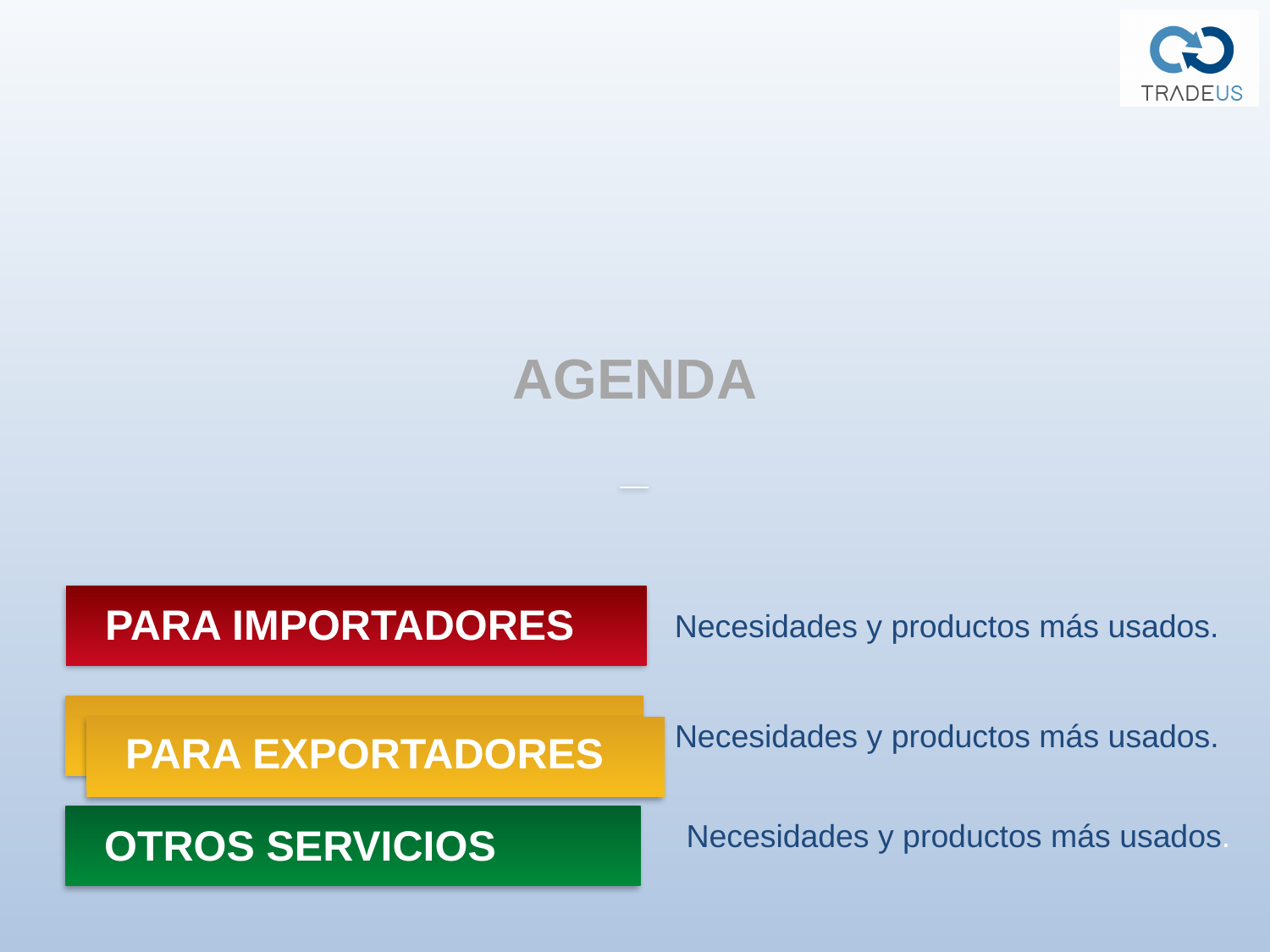

AGENDA

Necesidades y productos más usados.
PARA IMPORTADORES

Necesidades y productos más usados.

PARA EXPORTADORES
PARA EXPORTADORES

Necesidades y productos más usados.
OTROS SERVICIOS